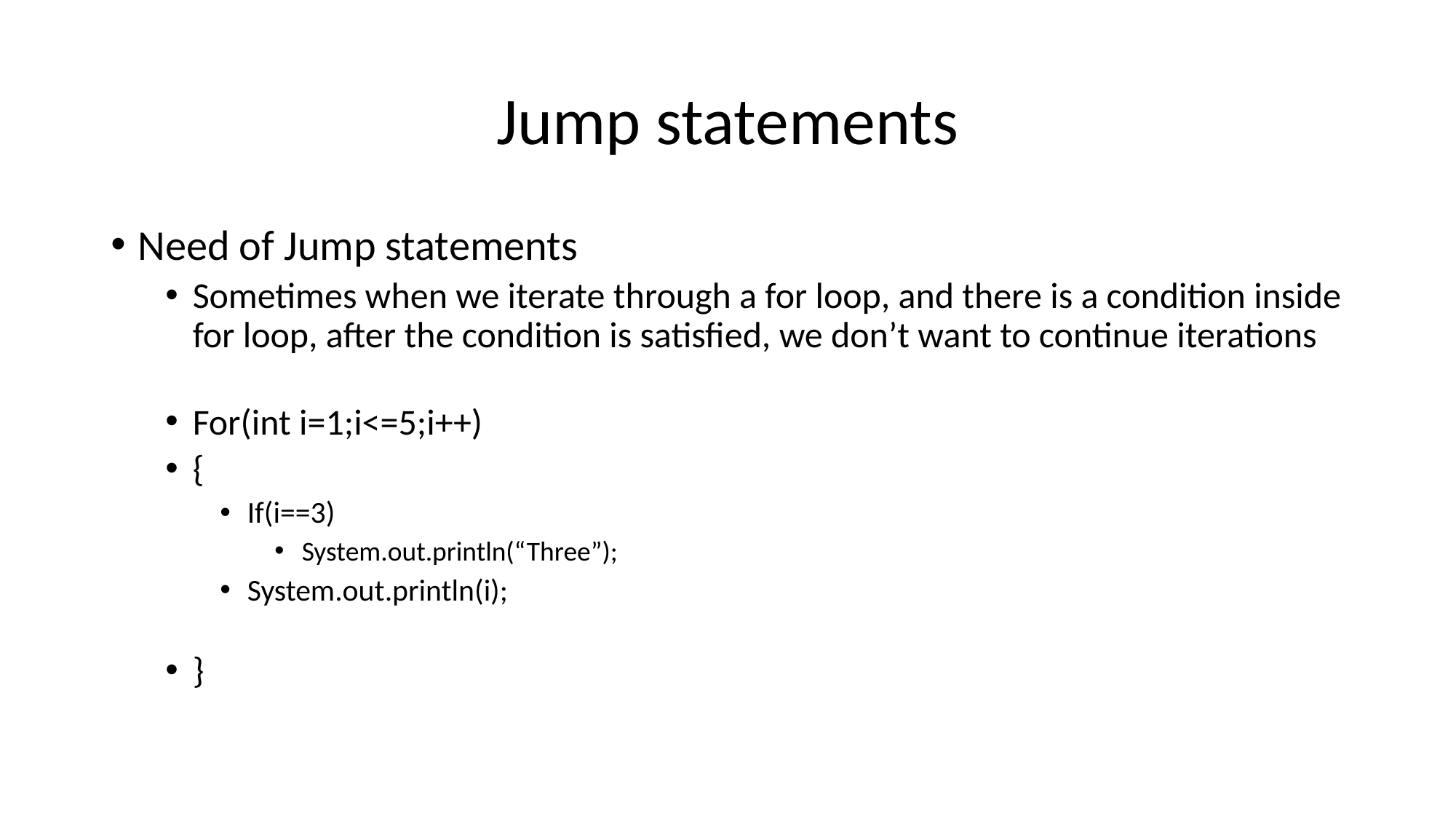

# Jump statements
Need of Jump statements
Sometimes when we iterate through a for loop, and there is a condition inside for loop, after the condition is satisfied, we don’t want to continue iterations

For(int i=1;i<=5;i++)
{
If(i==3)
System.out.println(“Three”);
System.out.println(i);

}